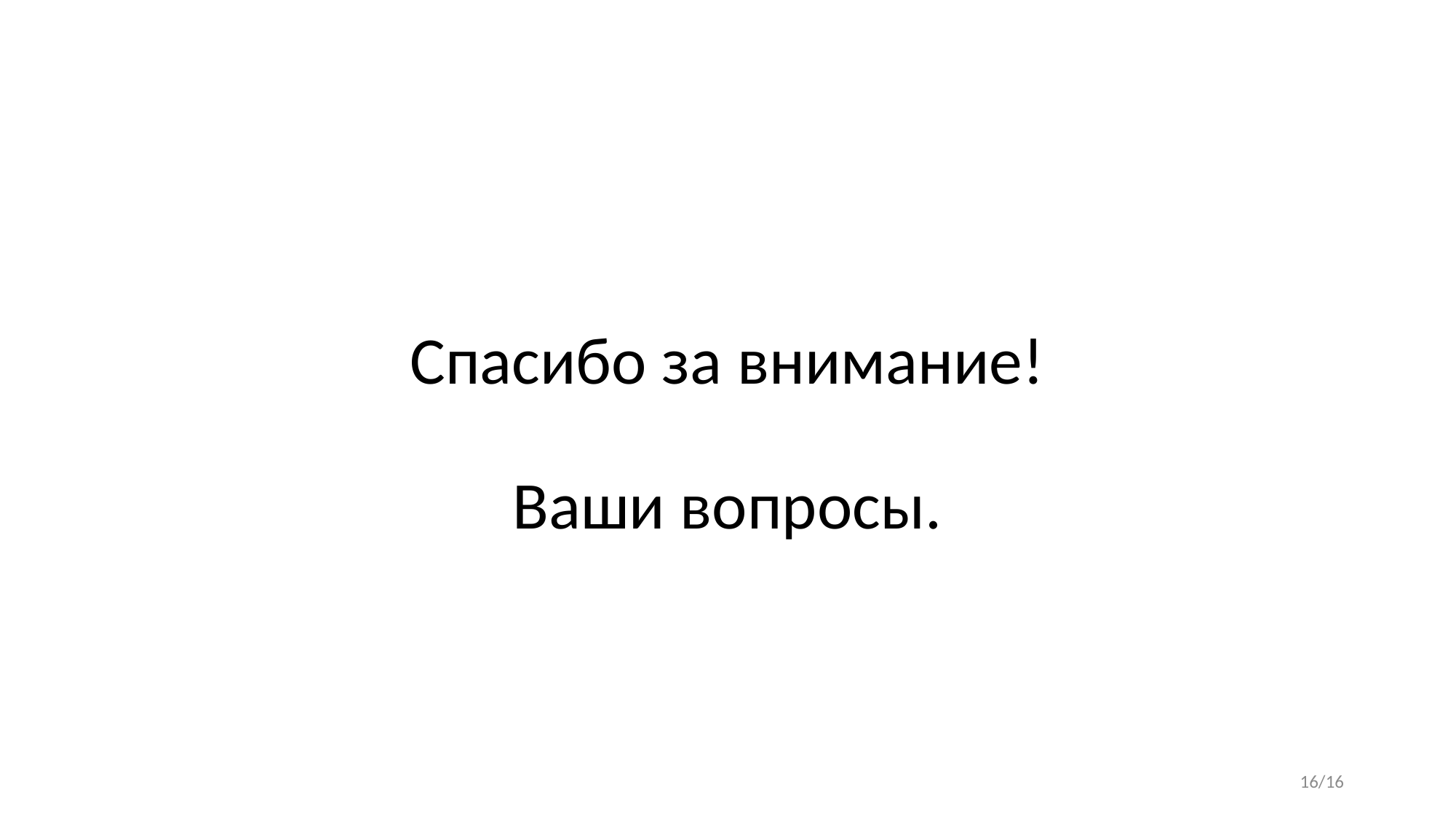

# Спасибо за внимание! Ваши вопросы.
16/16